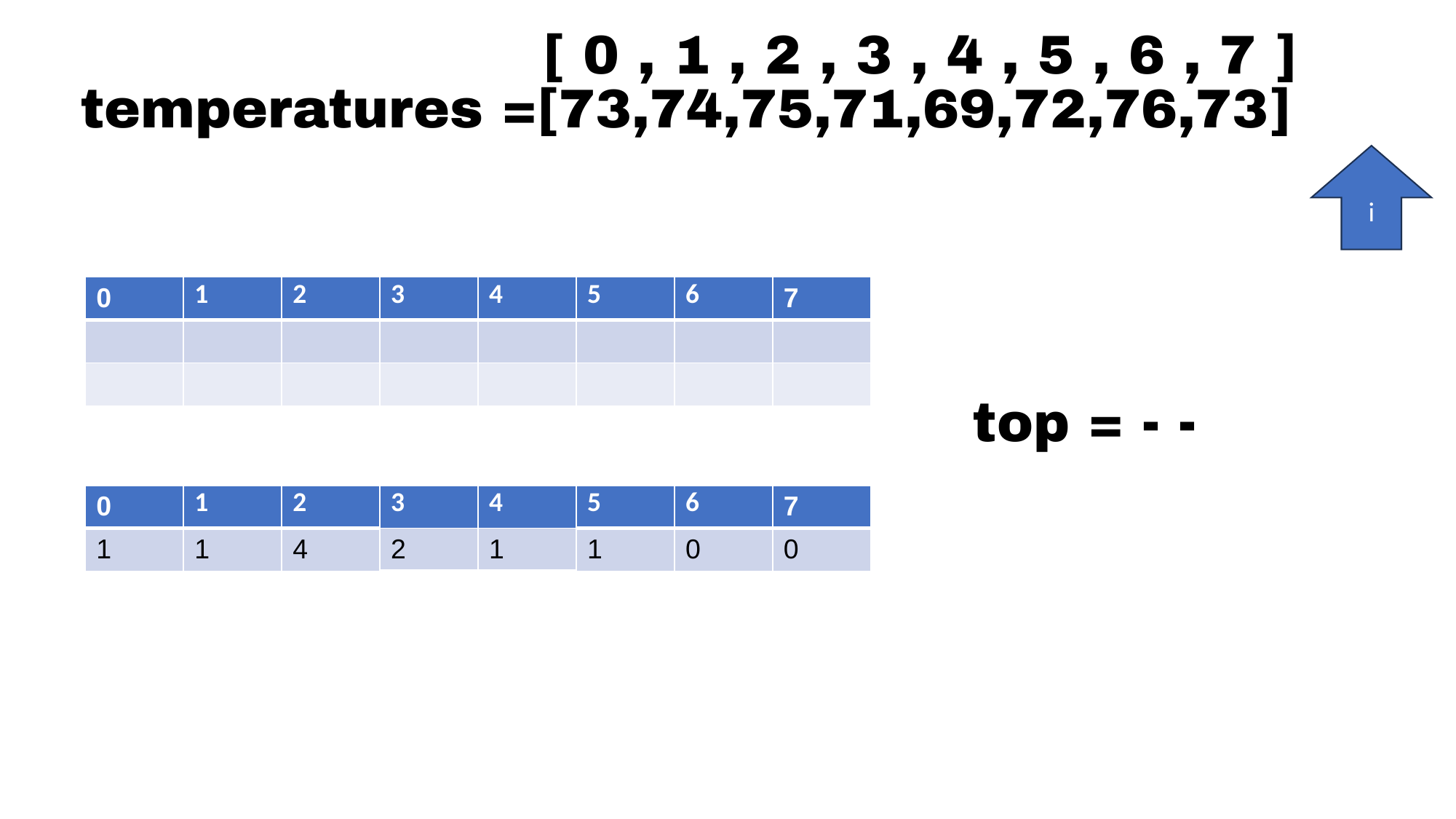

[ 0 , 1 , 2 , 3 , 4 , 5 , 6 , 7 ]
# temperatures =[73,74,75,71,69,72,76,73]
i
| 0 | 1 | 2 | 3 | 4 | 5 | 6 | 7 |
| --- | --- | --- | --- | --- | --- | --- | --- |
|  |  |  |  |  |  |  |  |
|  |  |  |  |  |  |  |  |

top = - -
| 0 | 1 | 2 | 3 | 4 | 5 | 6 | 7 |
| --- | --- | --- | --- | --- | --- | --- | --- |
| 1 | 1 | 4 | 2 | 1 | 1 | 0 | 0 |